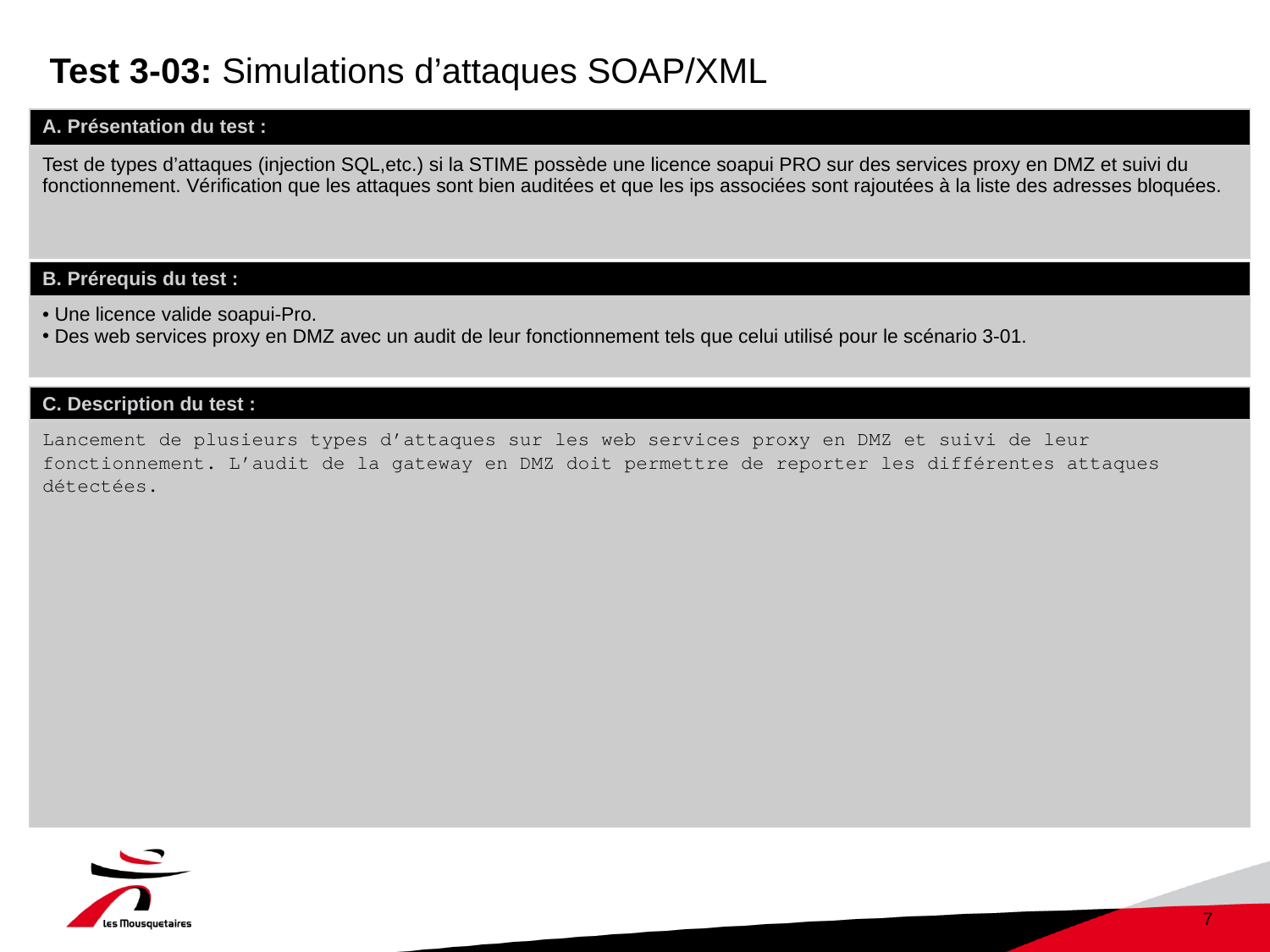

# Test 3-03: Simulations d’attaques SOAP/XML
| A. Présentation du test : |
| --- |
| Test de types d’attaques (injection SQL,etc.) si la STIME possède une licence soapui PRO sur des services proxy en DMZ et suivi du fonctionnement. Vérification que les attaques sont bien auditées et que les ips associées sont rajoutées à la liste des adresses bloquées. |
| B. Prérequis du test : |
| --- |
| Une licence valide soapui-Pro. Des web services proxy en DMZ avec un audit de leur fonctionnement tels que celui utilisé pour le scénario 3-01. |
| C. Description du test : |
| --- |
| Lancement de plusieurs types d’attaques sur les web services proxy en DMZ et suivi de leur fonctionnement. L’audit de la gateway en DMZ doit permettre de reporter les différentes attaques détectées. |
7